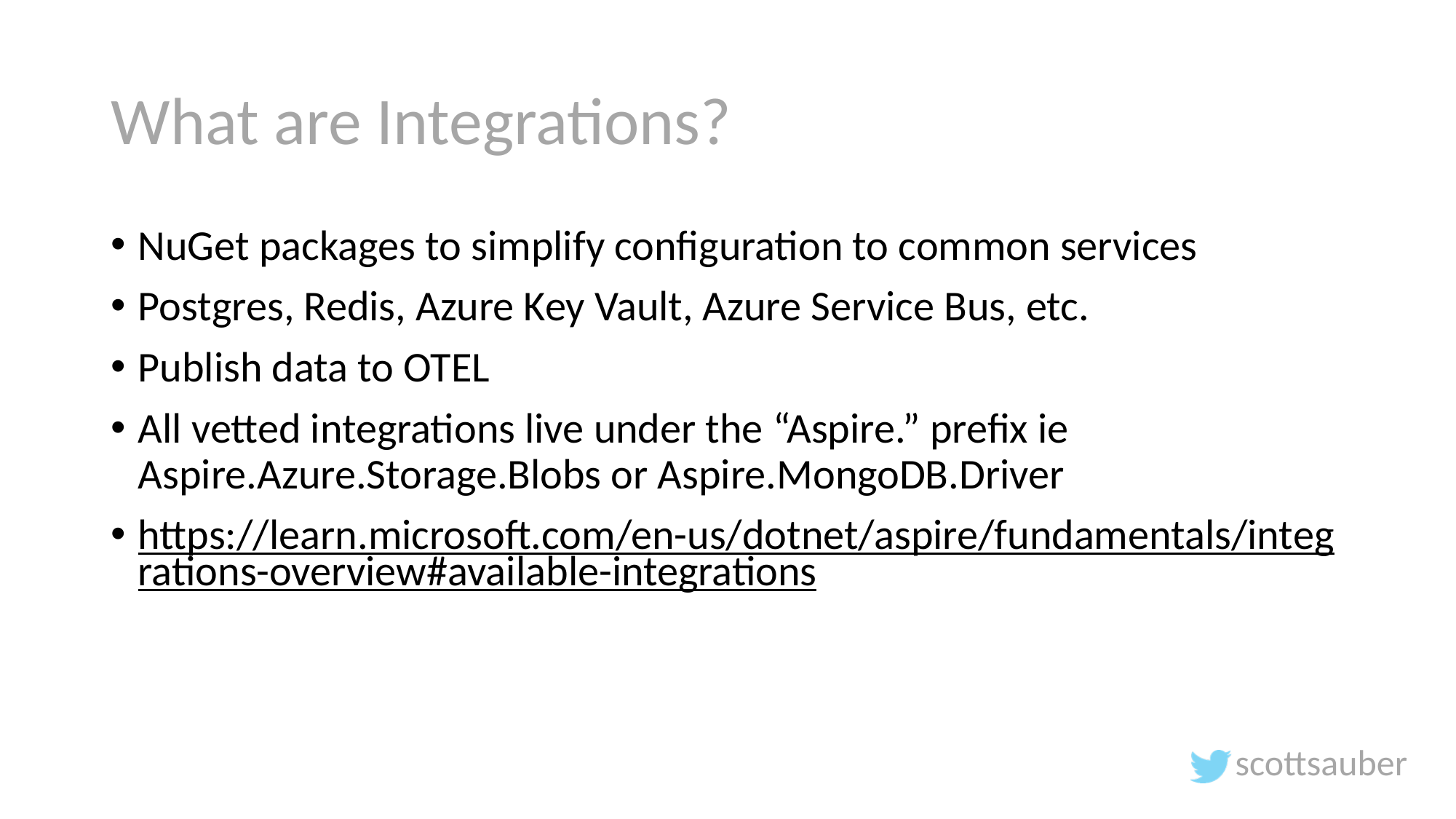

# What are Integrations?
NuGet packages to simplify configuration to common services
Postgres, Redis, Azure Key Vault, Azure Service Bus, etc.
Publish data to OTEL
All vetted integrations live under the “Aspire.” prefix ie Aspire.Azure.Storage.Blobs or Aspire.MongoDB.Driver
https://learn.microsoft.com/en-us/dotnet/aspire/fundamentals/integrations-overview#available-integrations
scottsauber